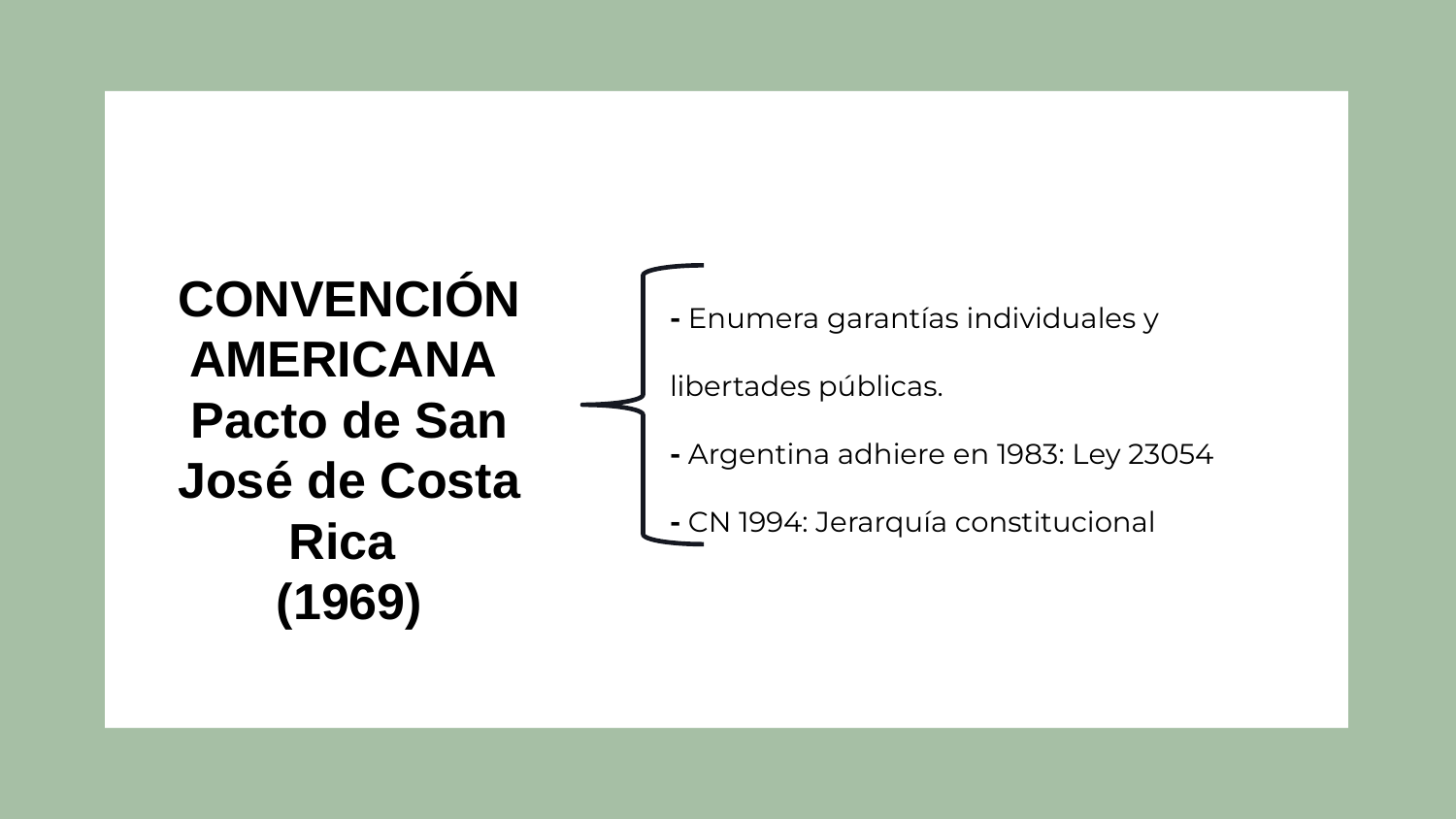

# CONVENCIÓN AMERICANA Pacto de San José de Costa Rica (1969)
- Enumera garantías individuales y libertades públicas.
- Argentina adhiere en 1983: Ley 23054
- CN 1994: Jerarquía constitucional